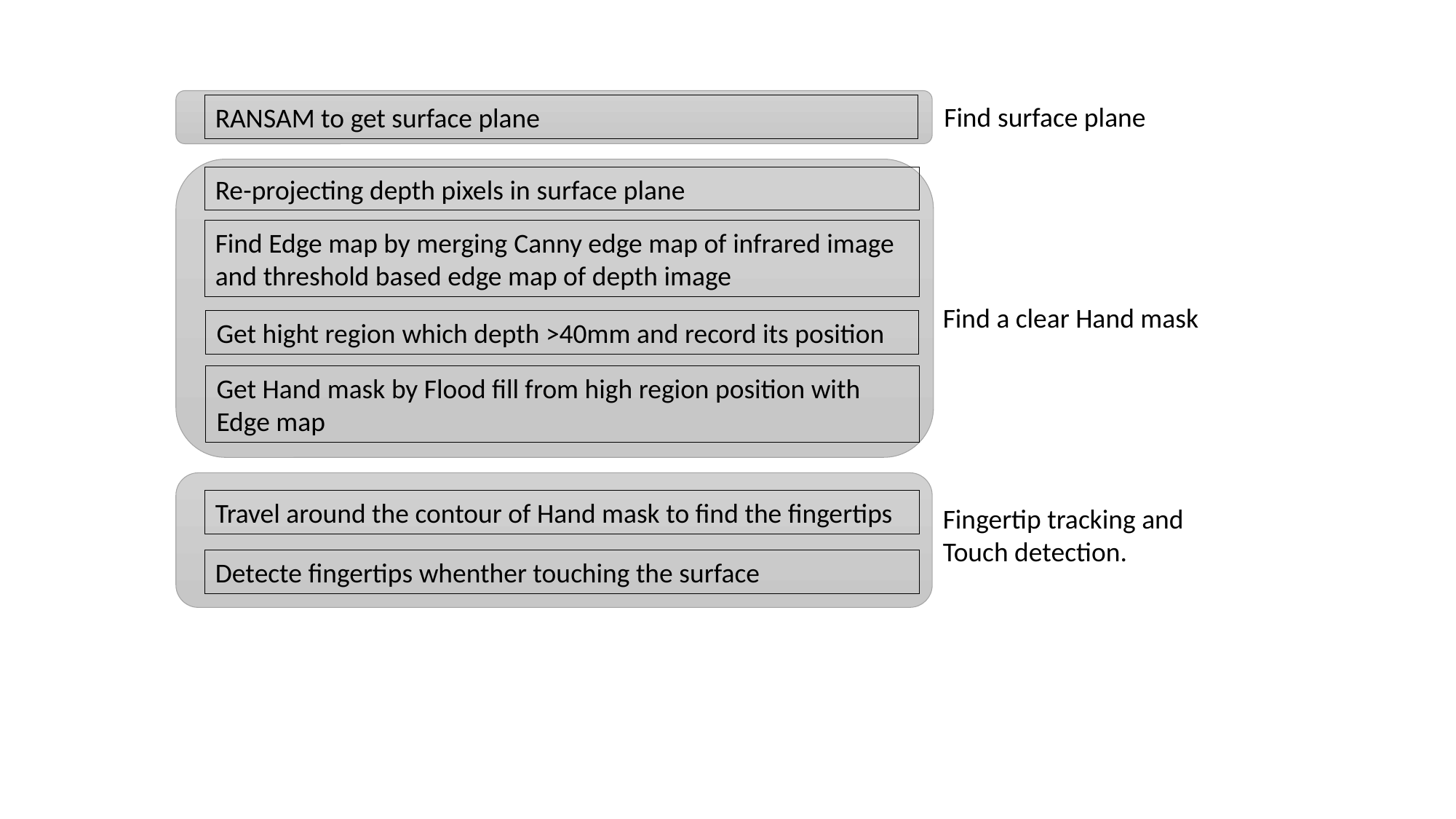

Find surface plane
RANSAM to get surface plane

Re-projecting depth pixels in surface plane
Find Edge map by merging Canny edge map of infrared image and threshold based edge map of depth image
Find a clear Hand mask
Get hight region which depth >40mm and record its position
Get Hand mask by Flood fill from high region position with Edge map

Travel around the contour of Hand mask to find the fingertips
Fingertip tracking and Touch detection.
Detecte fingertips whenther touching the surface